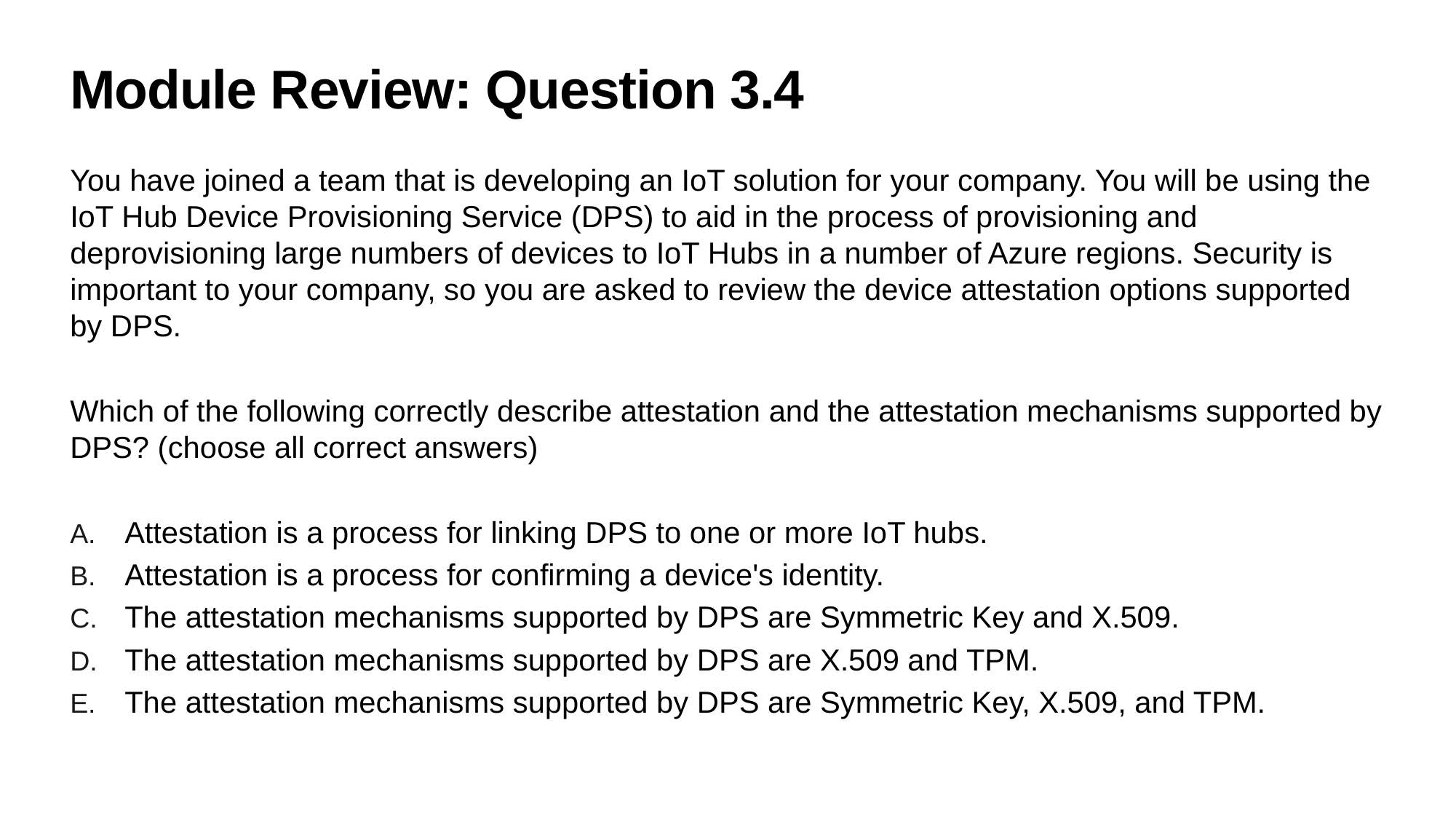

# Module Review: Question 3.4
You have joined a team that is developing an IoT solution for your company. You will be using the IoT Hub Device Provisioning Service (DPS) to aid in the process of provisioning and deprovisioning large numbers of devices to IoT Hubs in a number of Azure regions. Security is important to your company, so you are asked to review the device attestation options supported by DPS.

Which of the following correctly describe attestation and the attestation mechanisms supported by DPS? (choose all correct answers)

Attestation is a process for linking DPS to one or more IoT hubs.
Attestation is a process for confirming a device's identity.
The attestation mechanisms supported by DPS are Symmetric Key and X.509.
The attestation mechanisms supported by DPS are X.509 and TPM.
The attestation mechanisms supported by DPS are Symmetric Key, X.509, and TPM.